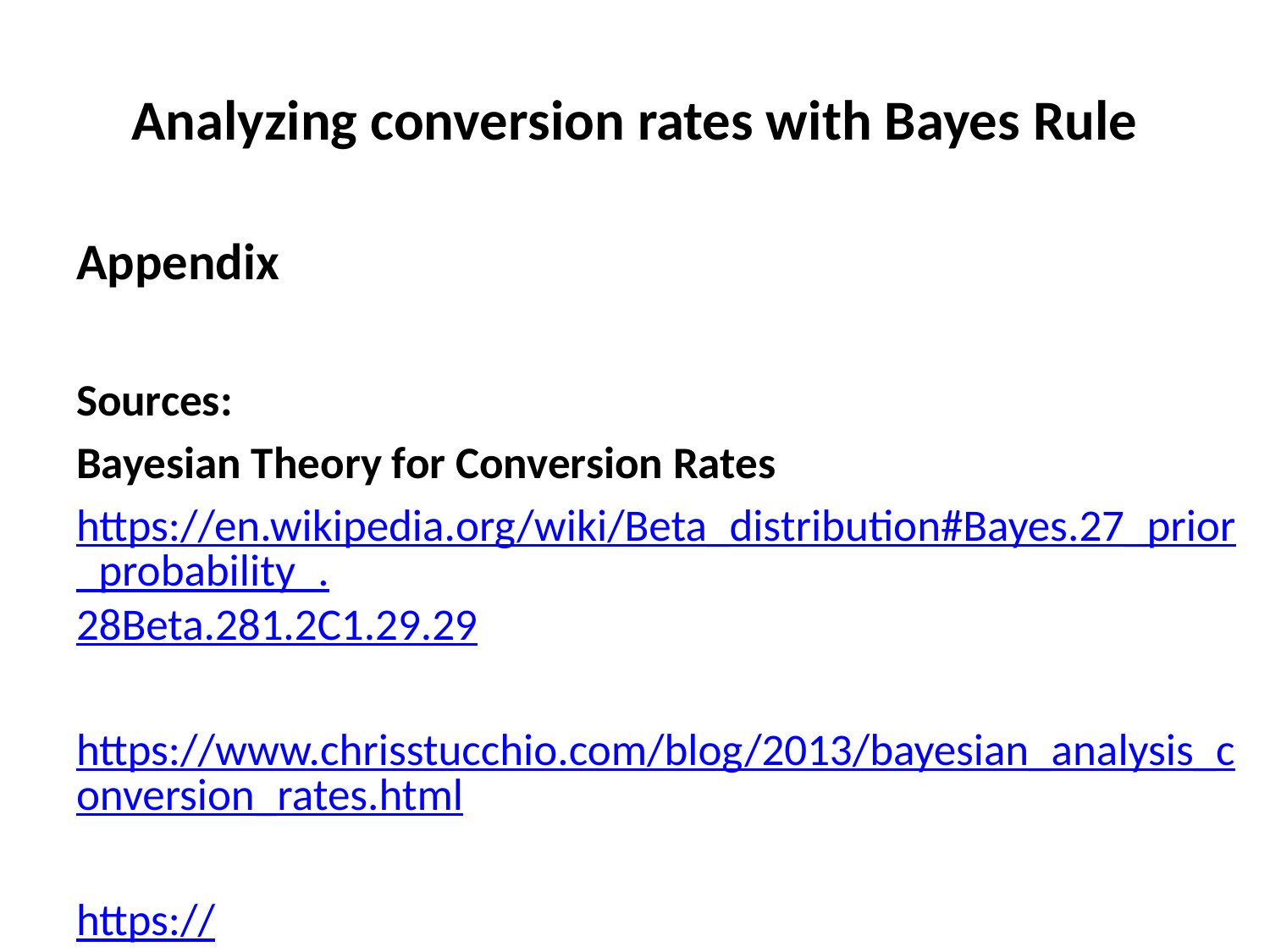

# Analyzing conversion rates with Bayes Rule
Appendix

Sources:
Bayesian Theory for Conversion Rates
https://en.wikipedia.org/wiki/Beta_distribution#Bayes.27_prior_probability_.28Beta.281.2C1.29.29

https://www.chrisstucchio.com/blog/2013/bayesian_analysis_conversion_rates.html

https://www.countbayesie.com/blog/2015/4/4/parameter-estimation-adding-bayesian-priors